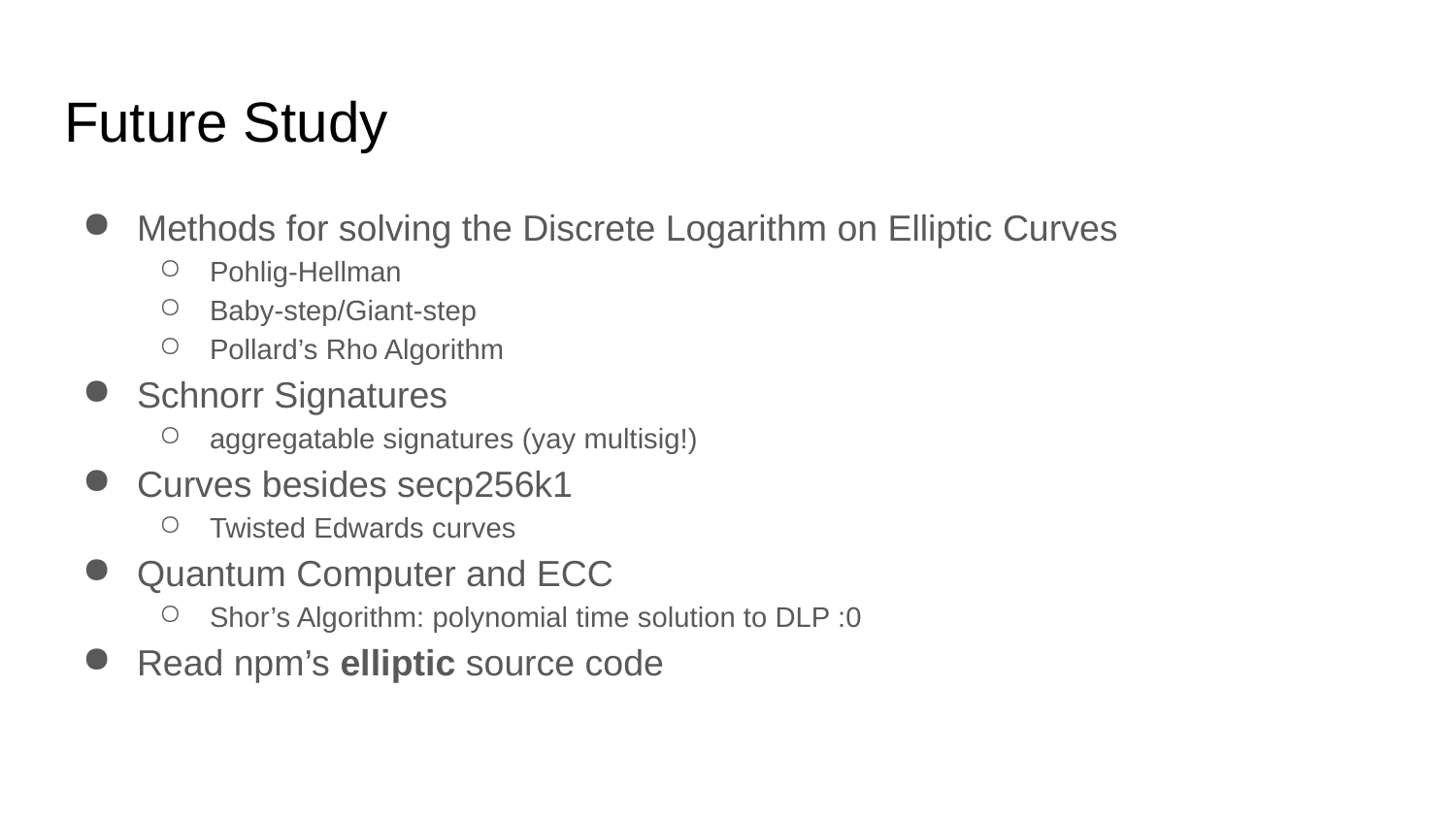

# Future Study
Methods for solving the Discrete Logarithm on Elliptic Curves
Pohlig-Hellman
Baby-step/Giant-step
Pollard’s Rho Algorithm
Schnorr Signatures
aggregatable signatures (yay multisig!)
Curves besides secp256k1
Twisted Edwards curves
Quantum Computer and ECC
Shor’s Algorithm: polynomial time solution to DLP :0
Read npm’s elliptic source code